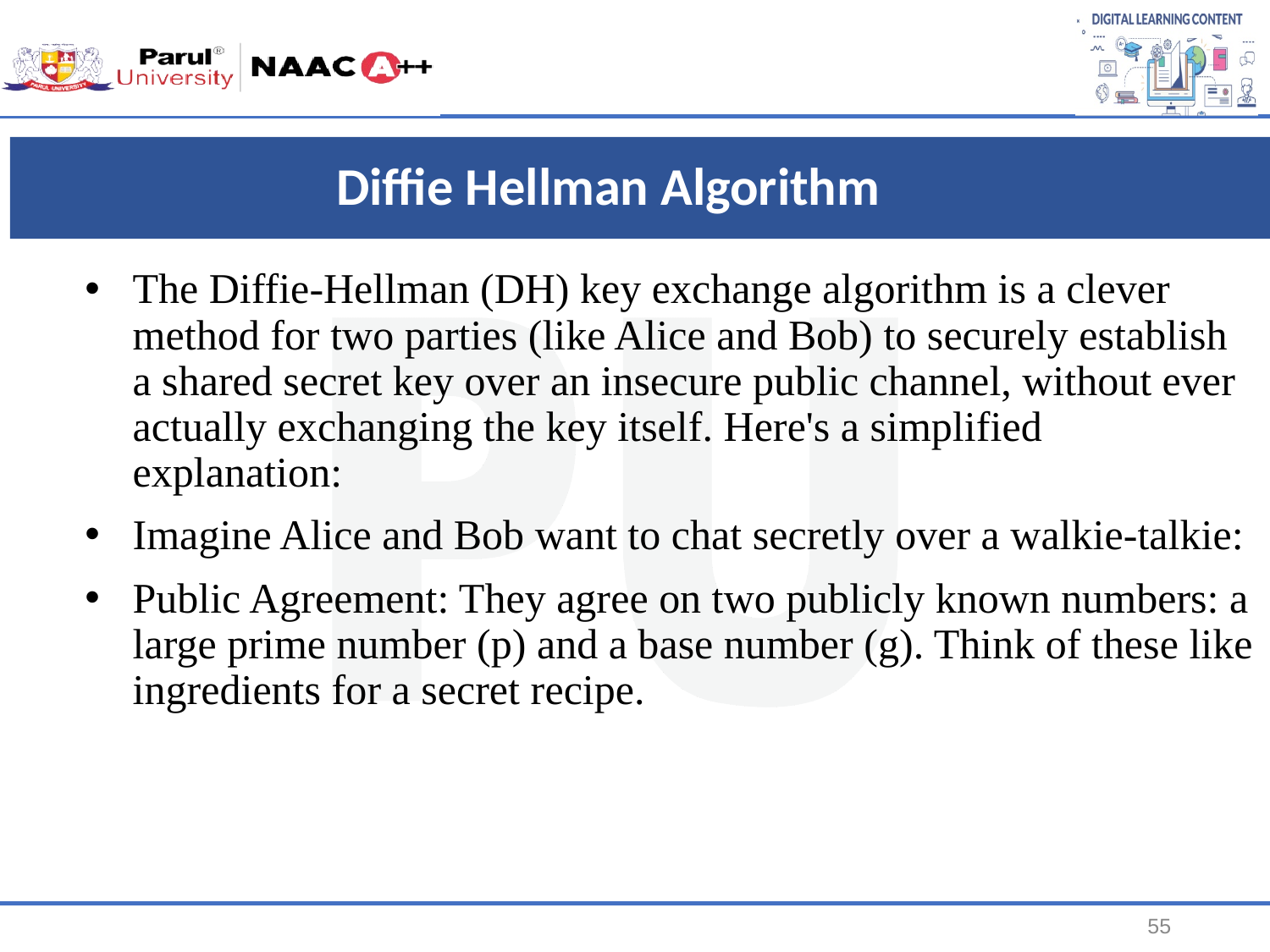

# Diffie Hellman Algorithm
The Diffie-Hellman (DH) key exchange algorithm is a clever method for two parties (like Alice and Bob) to securely establish a shared secret key over an insecure public channel, without ever actually exchanging the key itself. Here's a simplified explanation:
Imagine Alice and Bob want to chat secretly over a walkie-talkie:
Public Agreement: They agree on two publicly known numbers: a large prime number (p) and a base number (g). Think of these like ingredients for a secret recipe.
55